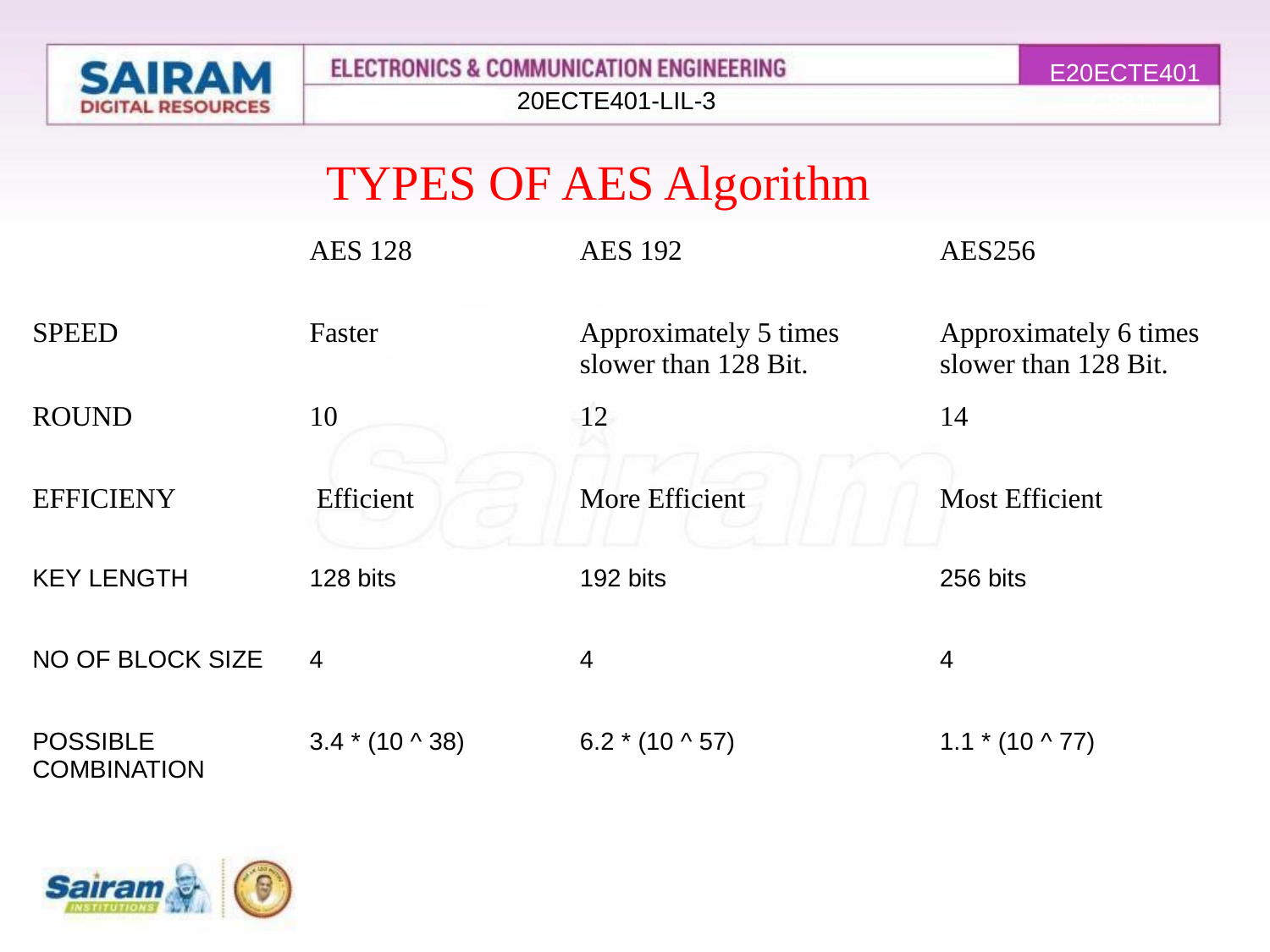

E20ECTE401
C8811
20ECTE401-LIL-3
TYPES OF AES Algorithm
|  | AES 128 | AES 192 | AES256 |
| --- | --- | --- | --- |
| SPEED | Faster | Approximately 5 times slower than 128 Bit. | Approximately 6 times slower than 128 Bit. |
| ROUND | 10 | 12 | 14 |
| EFFICIENY | Efficient | More Efficient | Most Efficient |
| KEY LENGTH | 128 bits | 192 bits | 256 bits |
| NO OF BLOCK SIZE | 4 | 4 | 4 |
| POSSIBLE COMBINATION | 3.4 \* (10 ^ 38) | 6.2 \* (10 ^ 57) | 1.1 \* (10 ^ 77) |
2